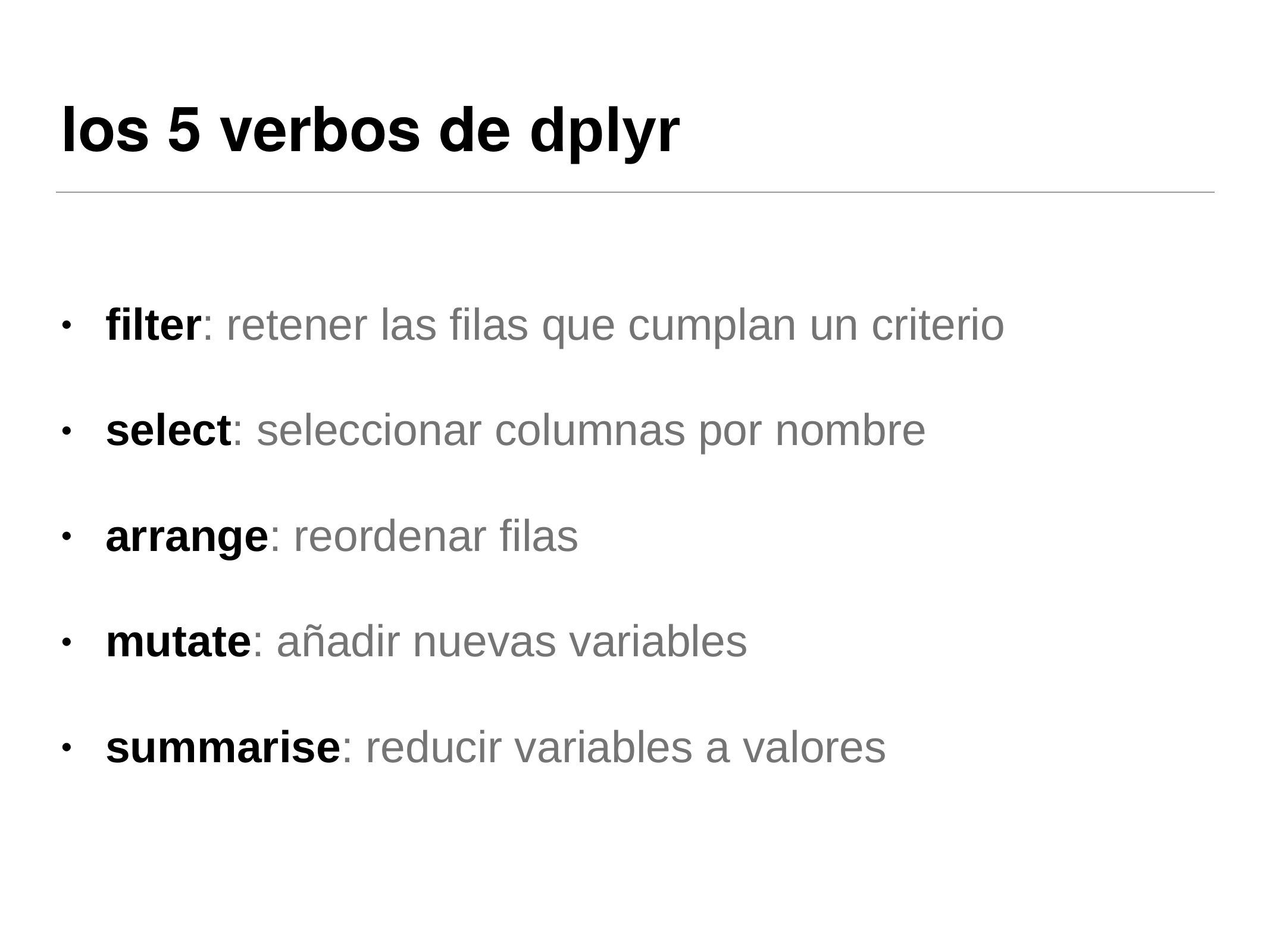

# los 5 verbos de dplyr
filter: retener las filas que cumplan un criterio
select: seleccionar columnas por nombre
arrange: reordenar filas
mutate: añadir nuevas variables
summarise: reducir variables a valores